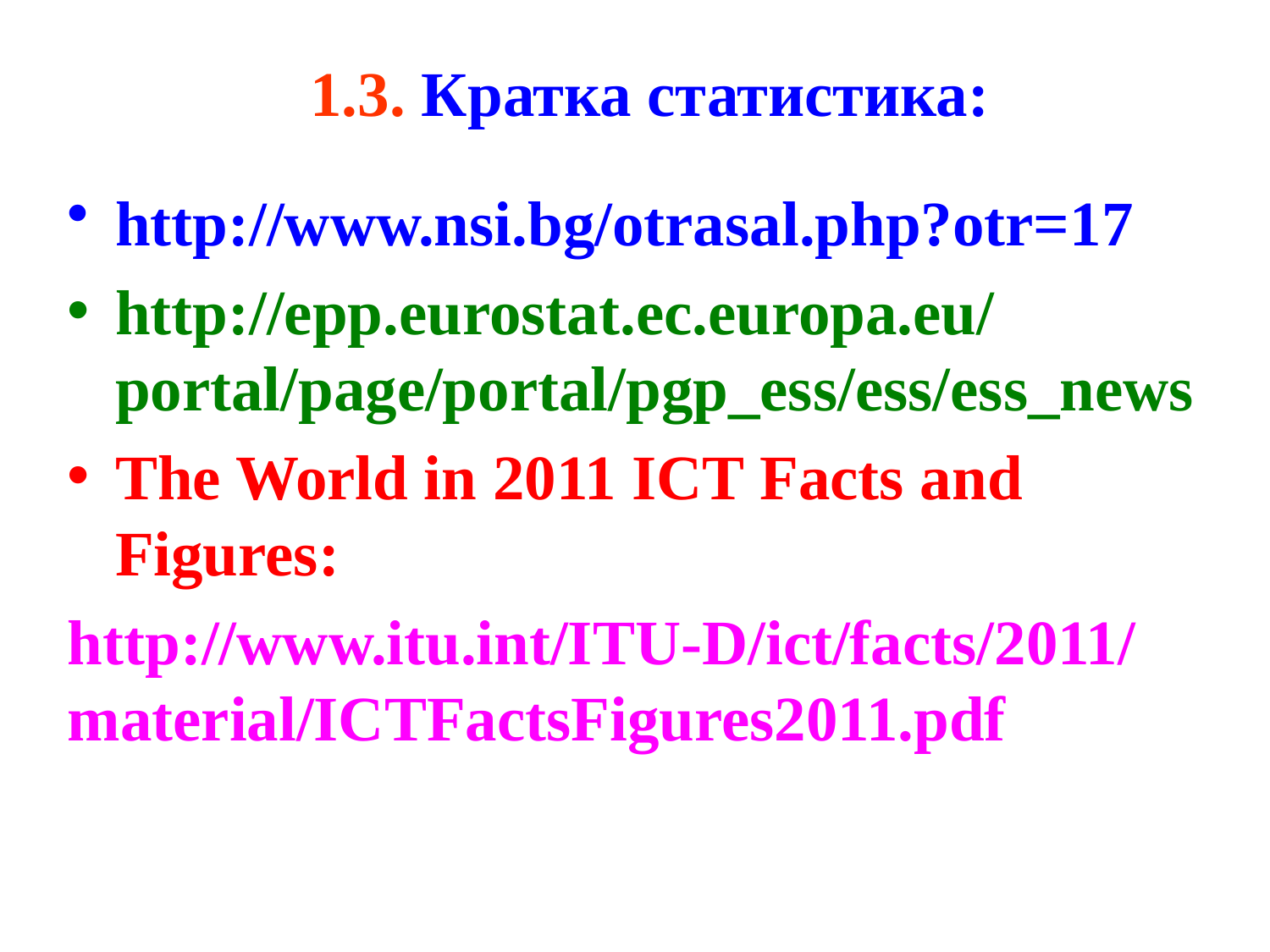

# 1.3. Кратка статистика:
http://www.nsi.bg/otrasal.php?otr=17
http://epp.eurostat.ec.europa.eu/portal/page/portal/pgp_ess/ess/ess_news
The World in 2011 ICT Facts and Figures:
http://www.itu.int/ITU-D/ict/facts/2011/material/ICTFactsFigures2011.pdf